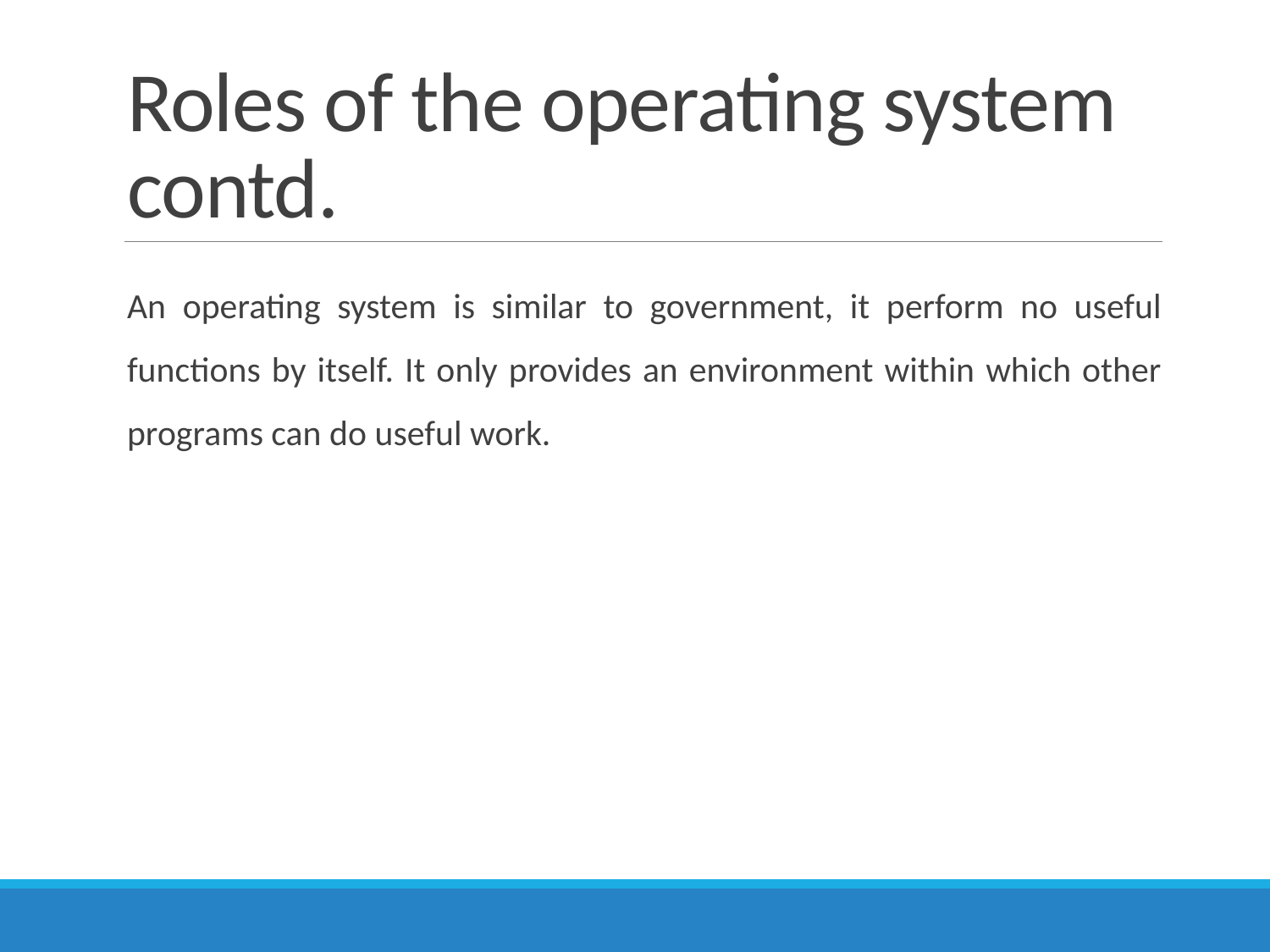

# Roles of the operating system contd.
An operating system is similar to government, it perform no useful functions by itself. It only provides an environment within which other programs can do useful work.